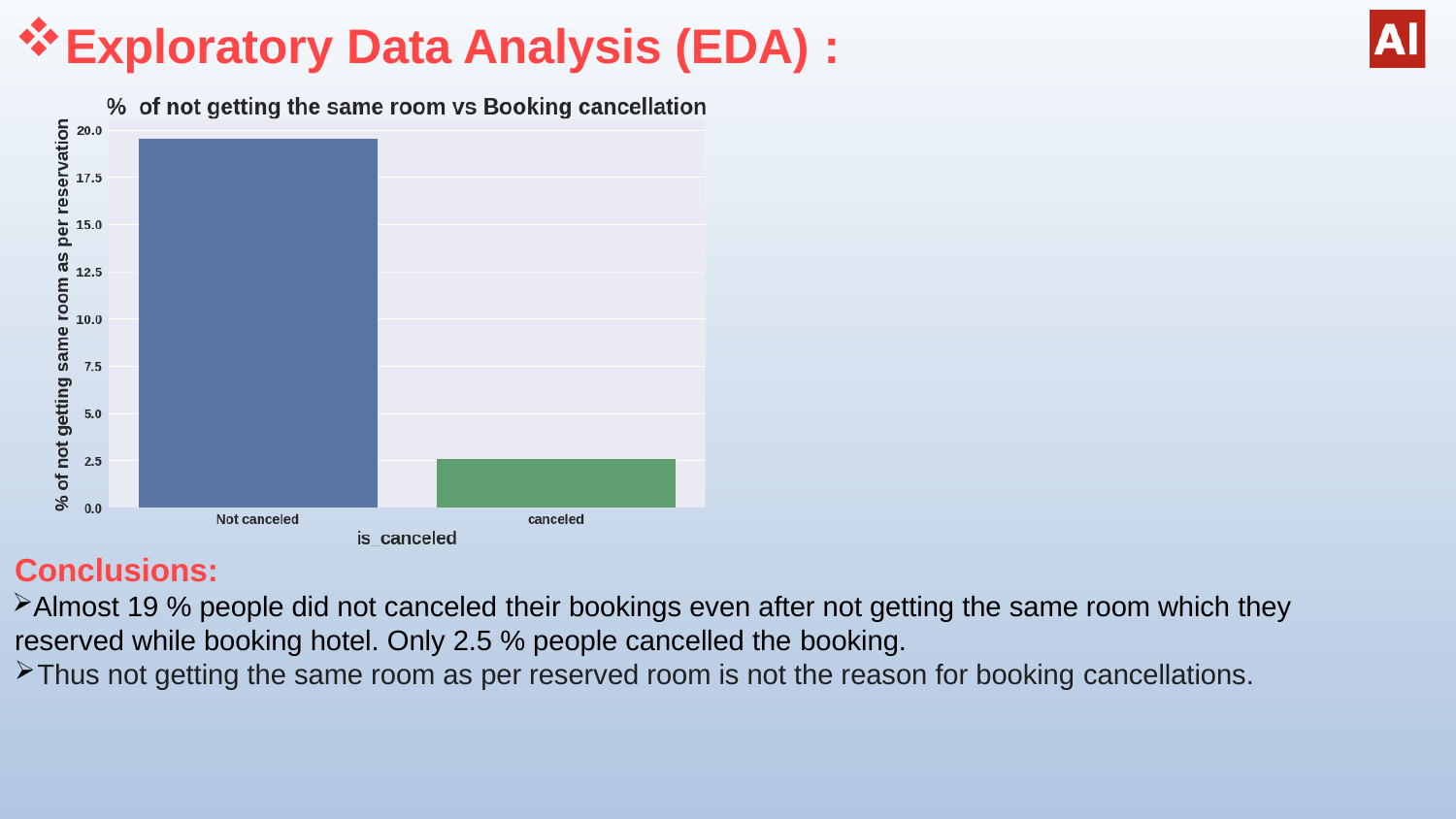

Exploratory Data Analysis (EDA) :

Conclusions:
Almost 19 % people did not canceled their bookings even after not getting the same room which they  reserved while booking hotel. Only 2.5 % people cancelled the booking.
Thus not getting the same room as per reserved room is not the reason for booking cancellations.